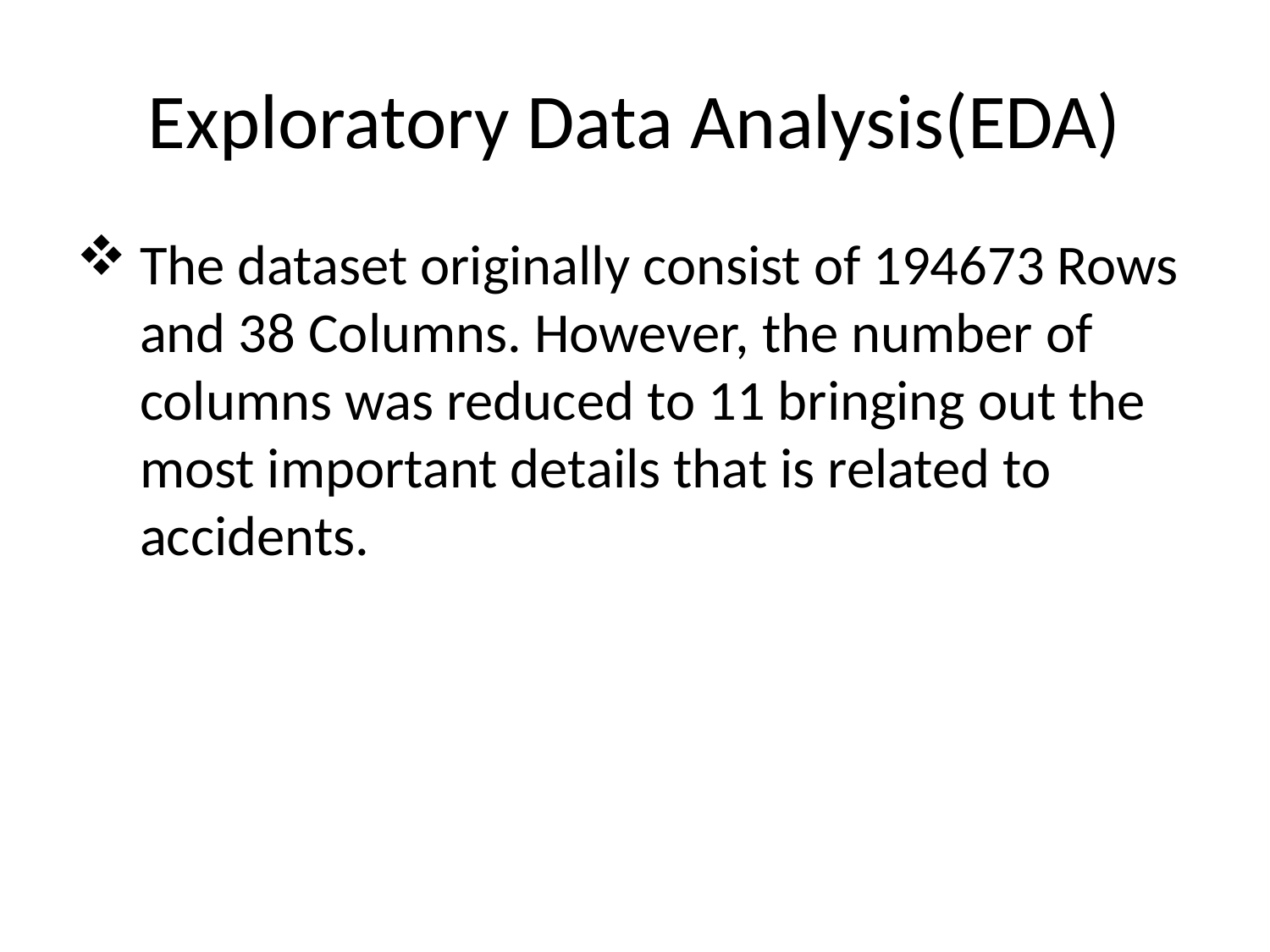

# Exploratory Data Analysis(EDA)
The dataset originally consist of 194673 Rows and 38 Columns. However, the number of columns was reduced to 11 bringing out the most important details that is related to accidents.